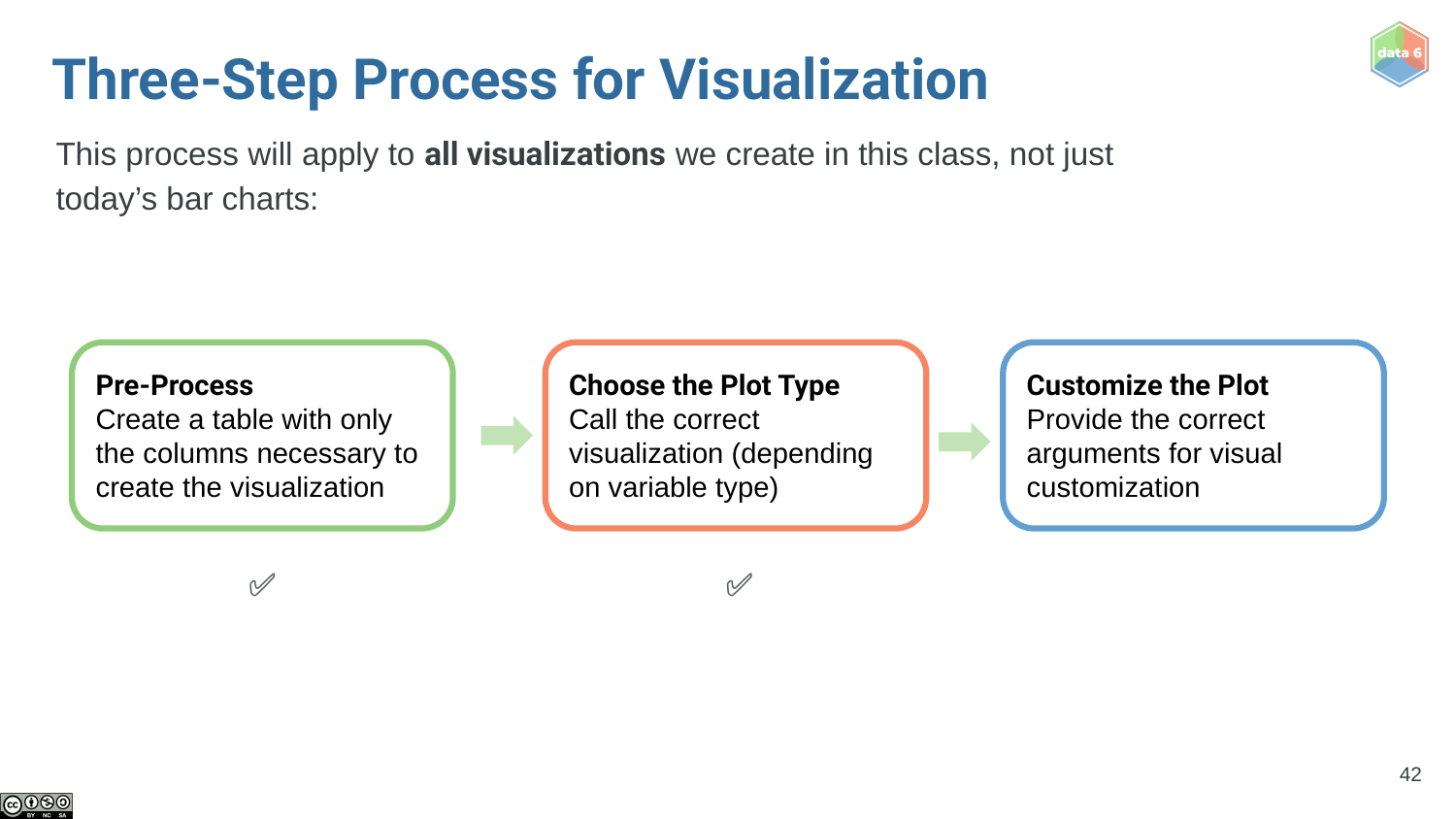

# Three-Step Process for Visualization
This process will apply to all visualizations we create in this class, not just today’s bar charts:
Pre-Process
Create a table with only the columns necessary to create the visualization
Choose the Plot Type
Call the correct visualization (depending on variable type)
Customize the Plot
Provide the correct arguments for visual customization

✅
✅
42